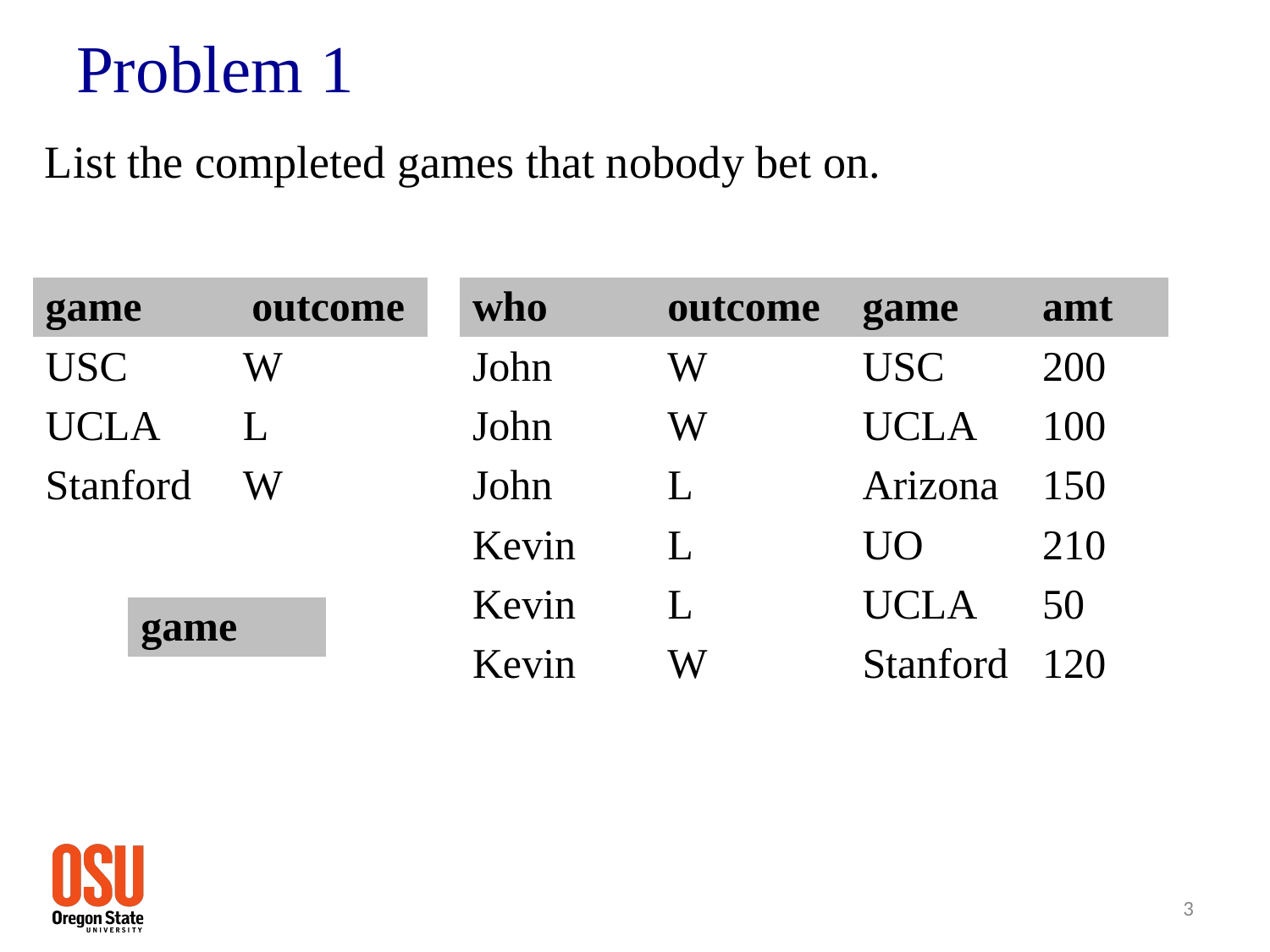

# Problem 1
List the completed games that nobody bet on.

| game | outcome |
| --- | --- |
| USC | W |
| UCLA | L |
| Stanford | W |
| who | outcome | game | amt |
| --- | --- | --- | --- |
| John | W | USC | 200 |
| John | W | UCLA | 100 |
| John | L | Arizona | 150 |
| Kevin | L | UO | 210 |
| Kevin | L | UCLA | 50 |
| Kevin | W | Stanford | 120 |
| game |
| --- |
|  |
3